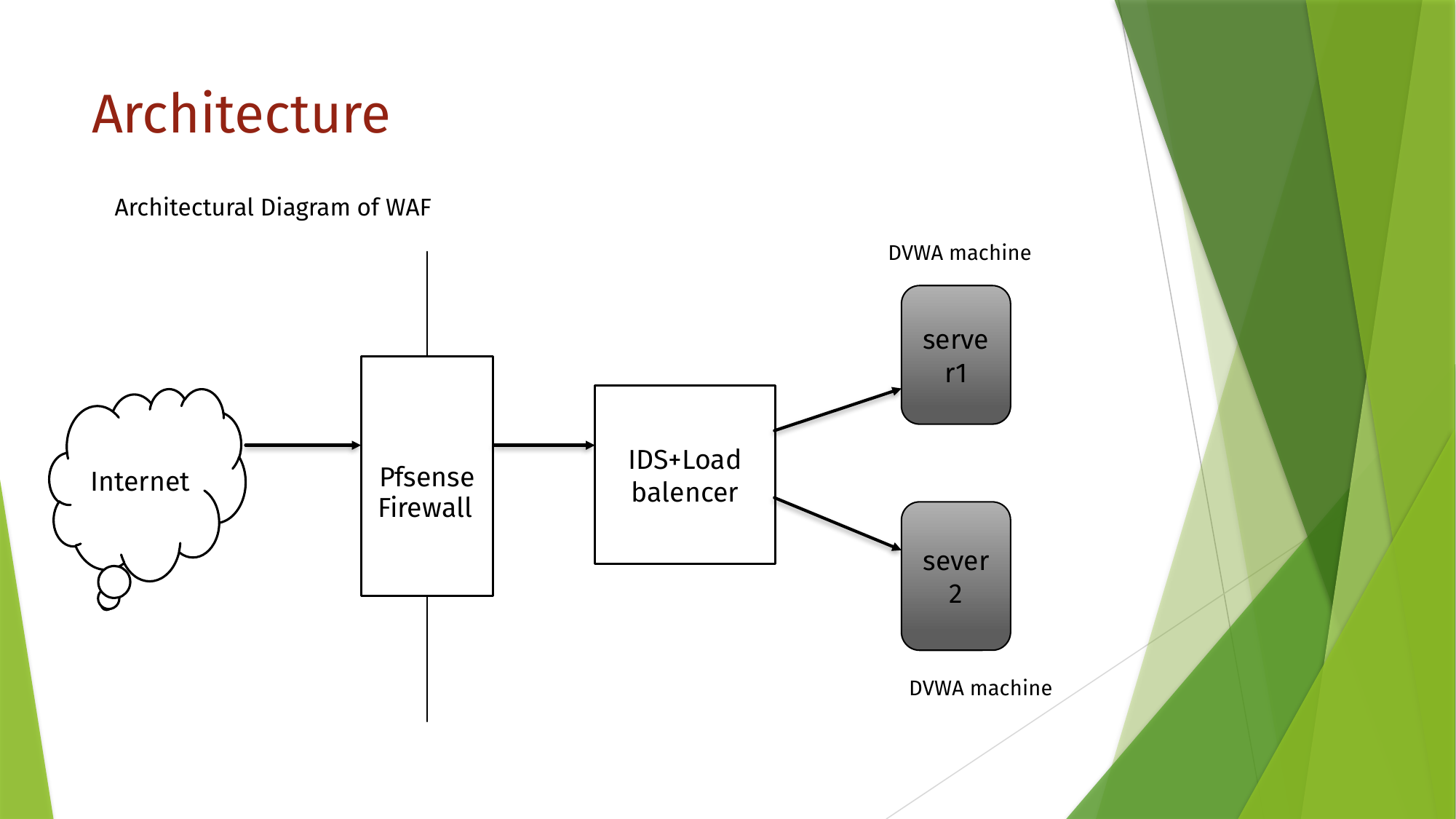

# Architecture
Architectural Diagram of WAF
DVWA machine
server1
Pfsense
IDS+Load balencer
Internet
Firewall
sever2
DVWA machine